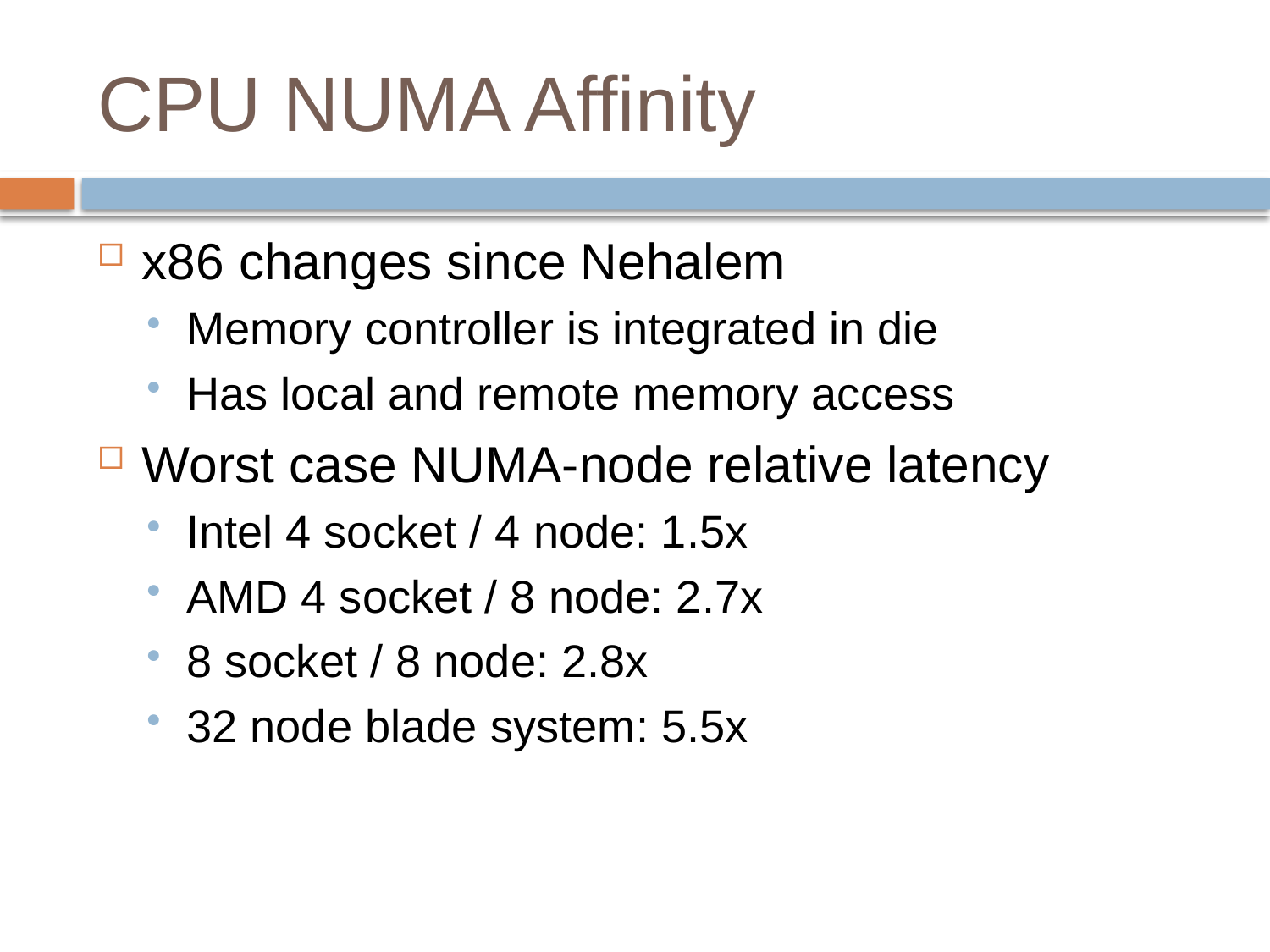

# CPU NUMA Affinity
x86 changes since Nehalem
Memory controller is integrated in die
Has local and remote memory access
Worst case NUMA-node relative latency
Intel 4 socket / 4 node: 1.5x
AMD 4 socket / 8 node: 2.7x
8 socket / 8 node: 2.8x
32 node blade system: 5.5x